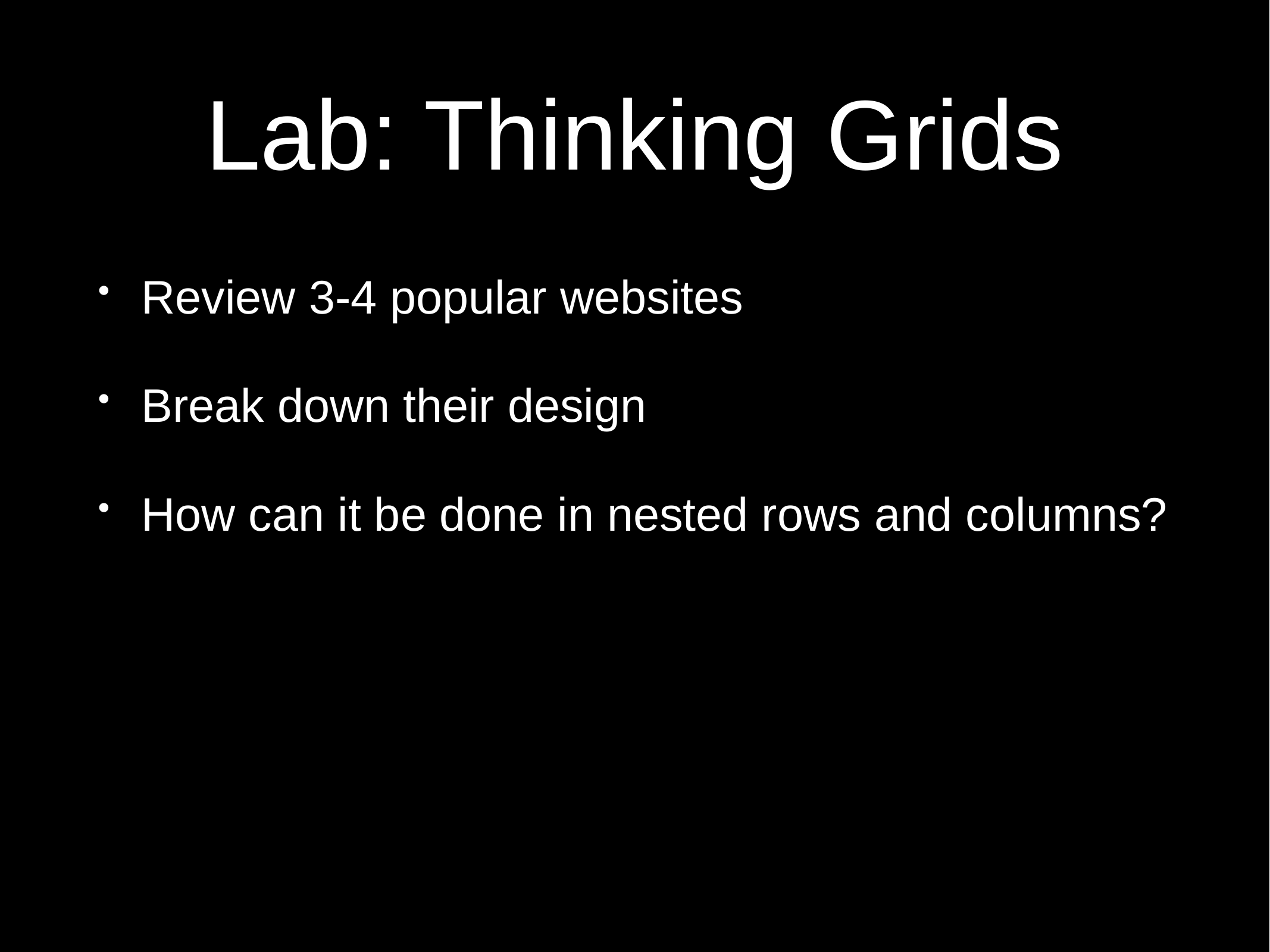

# Lab: Thinking Grids
Review 3-4 popular websites
Break down their design
How can it be done in nested rows and columns?